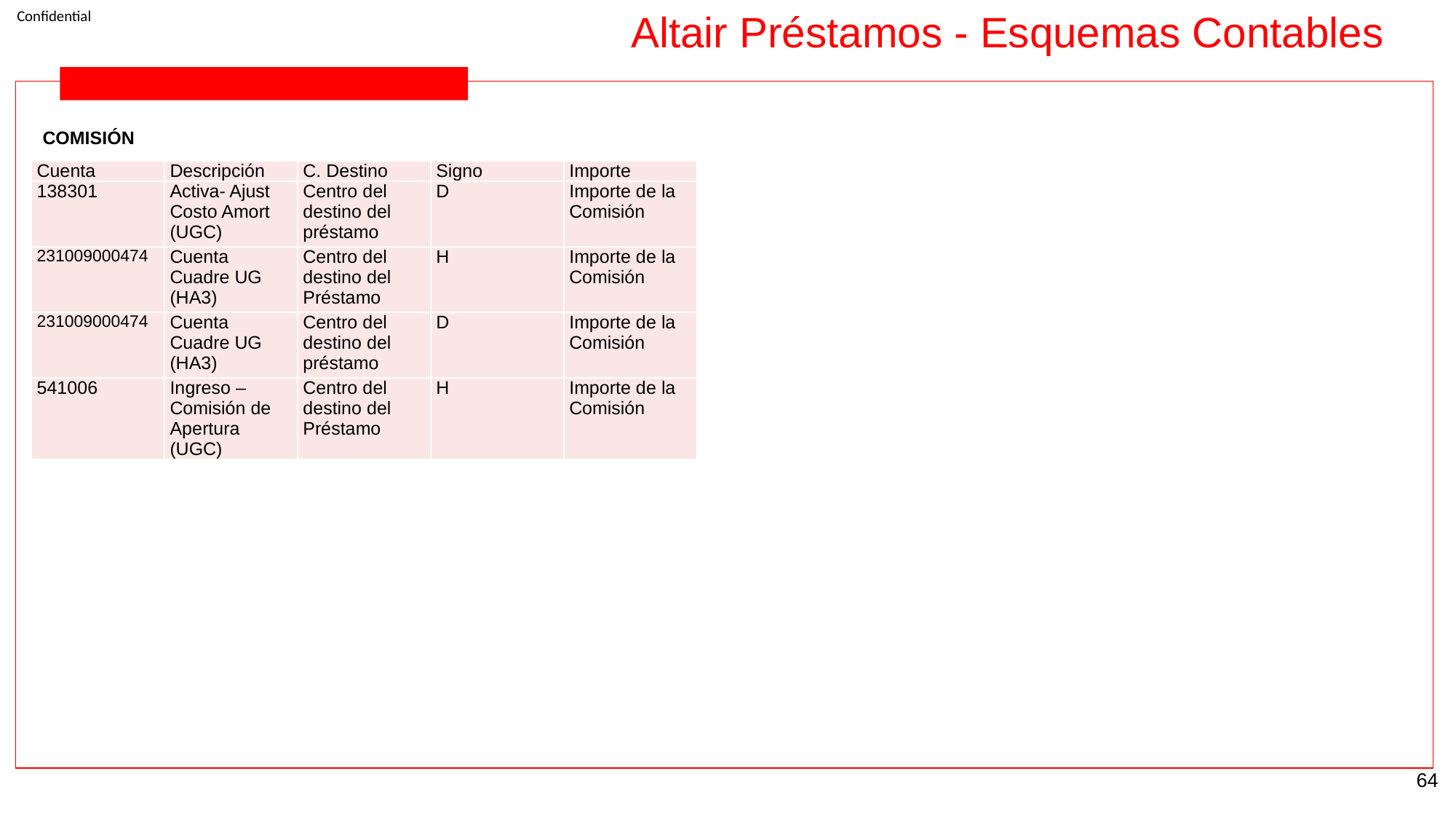

Altair Préstamos - Esquemas Contables

COMISIÓN
| Cuenta | Descripción | C. Destino | Signo | Importe |
| --- | --- | --- | --- | --- |
| 138301 | Activa- Ajust Costo Amort (UGC) | Centro del destino del préstamo | D | Importe de la Comisión |
| 231009000474 | Cuenta Cuadre UG (HA3) | Centro del destino del Préstamo | H | Importe de la Comisión |
| 231009000474 | Cuenta Cuadre UG (HA3) | Centro del destino del préstamo | D | Importe de la Comisión |
| 541006 | Ingreso – Comisión de Apertura (UGC) | Centro del destino del Préstamo | H | Importe de la Comisión |
64